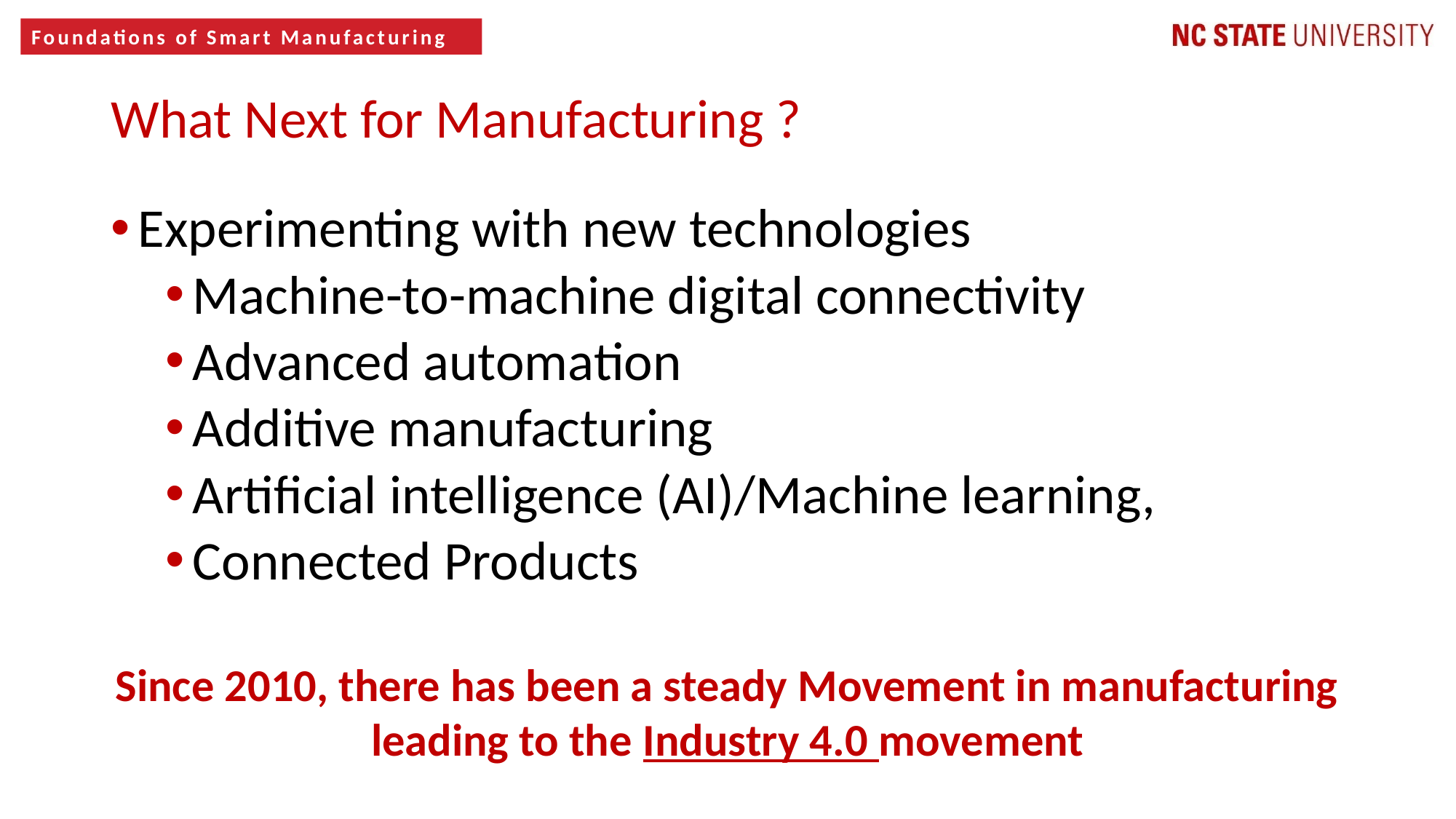

# What Next for Manufacturing ?
Experimenting with new technologies
Machine-to-machine digital connectivity
Advanced automation
Additive manufacturing
Artificial intelligence (AI)/Machine learning,
Connected Products
Since 2010, there has been a steady Movement in manufacturing leading to the Industry 4.0 movement